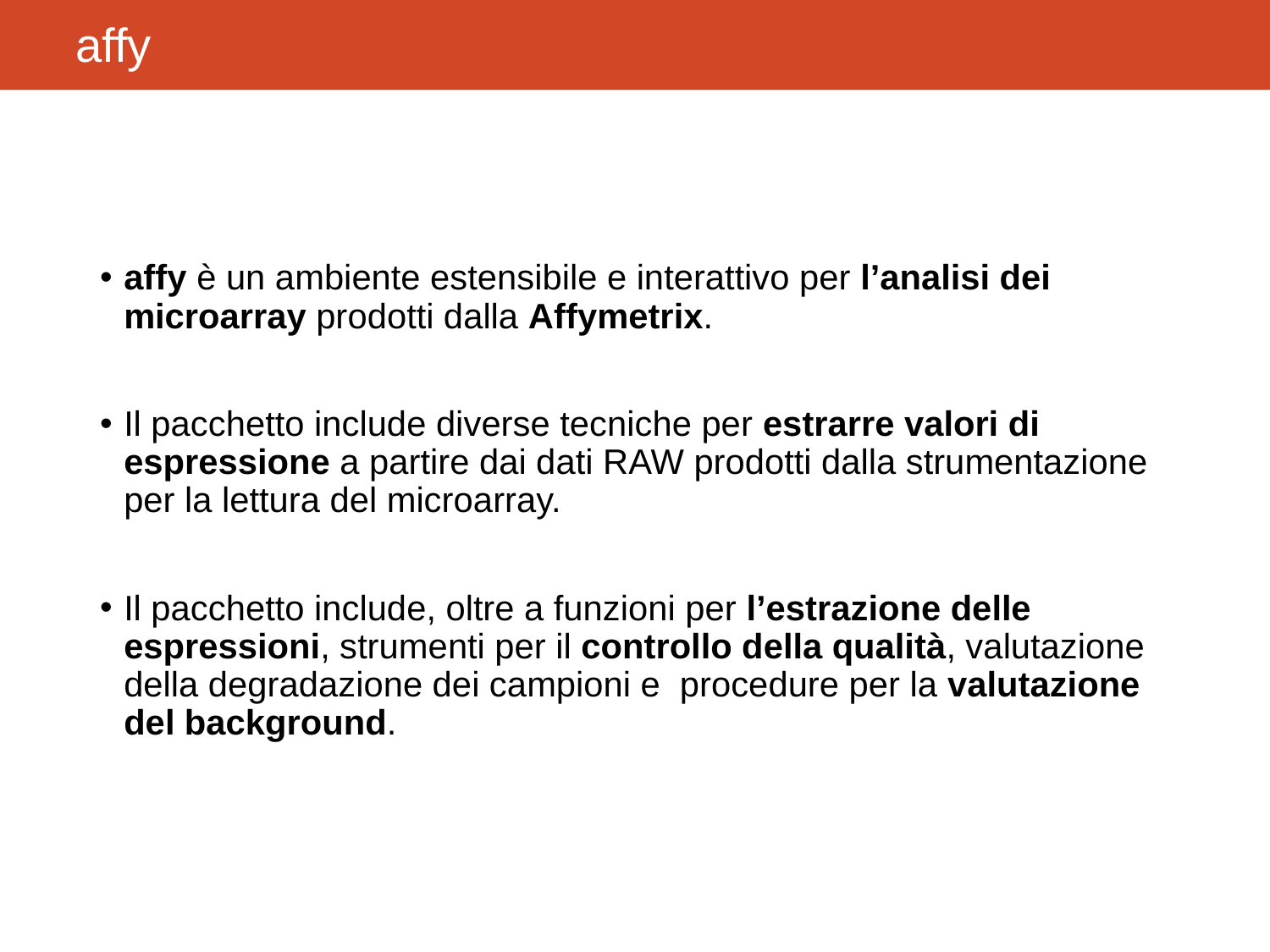

# affy
affy è un ambiente estensibile e interattivo per l’analisi dei microarray prodotti dalla Affymetrix.

Il pacchetto include diverse tecniche per estrarre valori di espressione a partire dai dati RAW prodotti dalla strumentazione per la lettura del microarray.

Il pacchetto include, oltre a funzioni per l’estrazione delle espressioni, strumenti per il controllo della qualità, valutazione della degradazione dei campioni e  procedure per la valutazione del background.